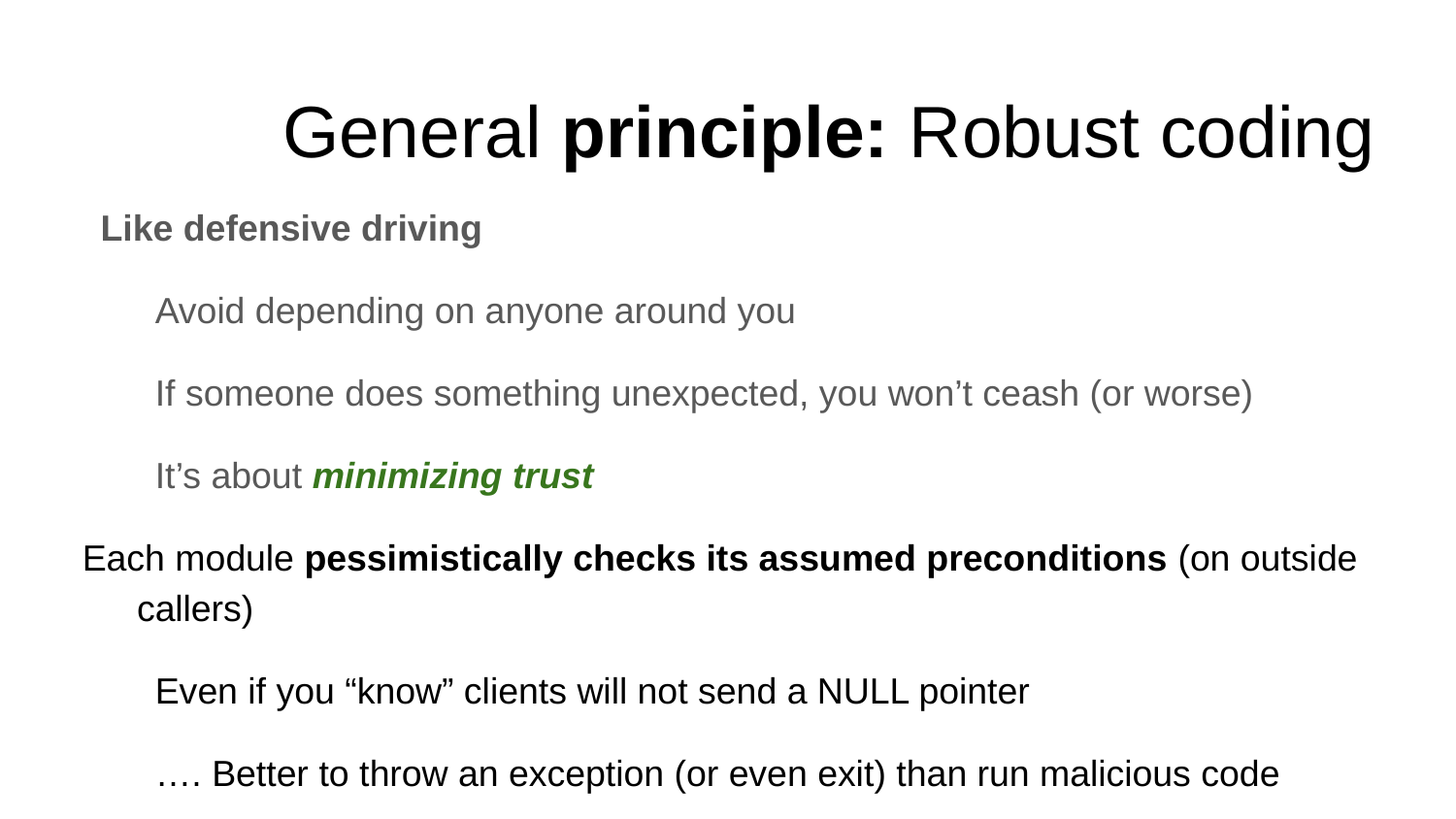

# General principle: Robust coding
Like defensive driving
Avoid depending on anyone around you
If someone does something unexpected, you won’t ceash (or worse)
It’s about minimizing trust
Each module pessimistically checks its assumed preconditions (on outside callers)
Even if you “know” clients will not send a NULL pointer
…. Better to throw an exception (or even exit) than run malicious code

http://nob.cs.ucdavis.edu/bishop/secprog/robust.html